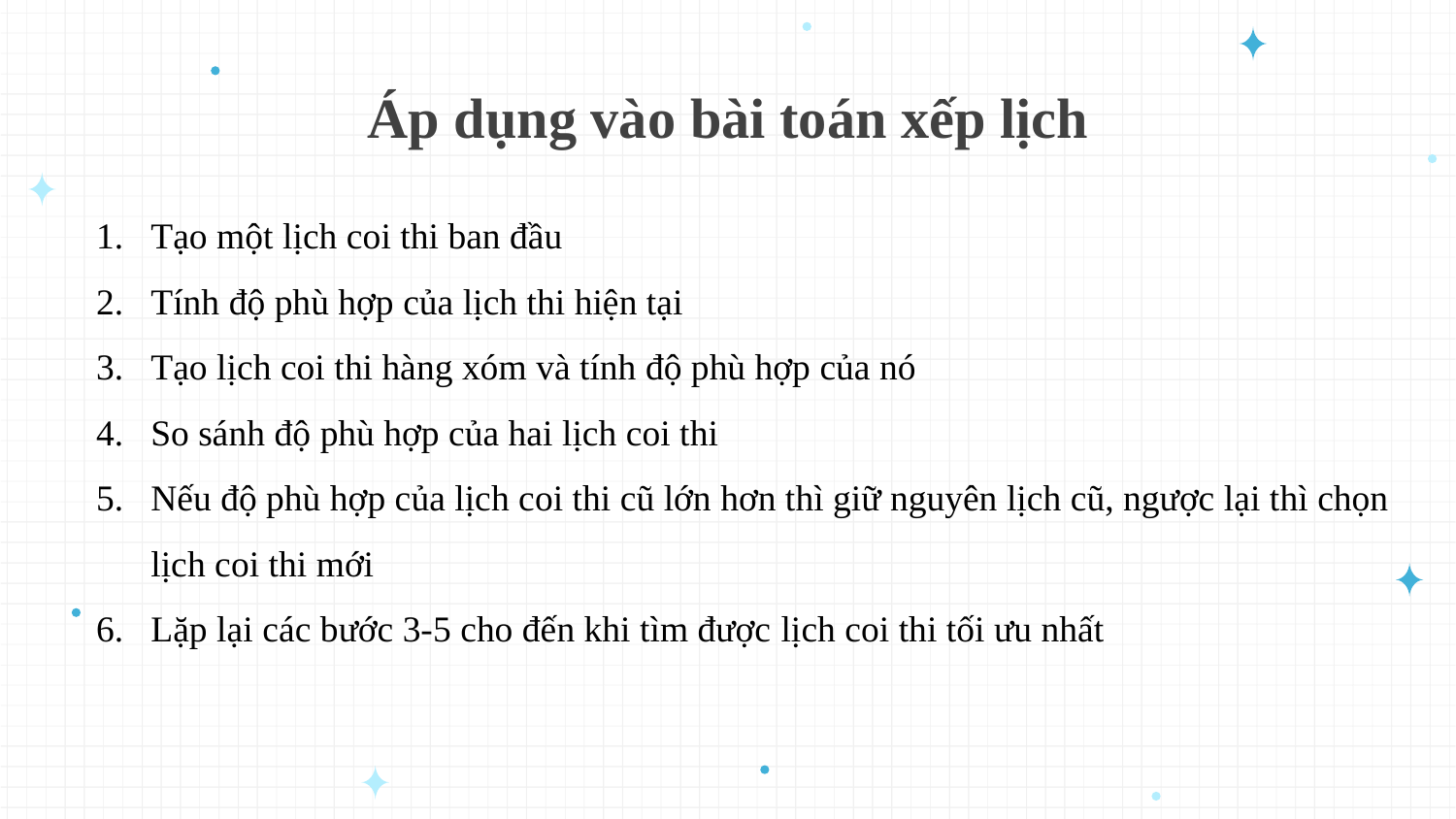

Áp dụng vào bài toán xếp lịch
Tạo một lịch coi thi ban đầu
Tính độ phù hợp của lịch thi hiện tại
Tạo lịch coi thi hàng xóm và tính độ phù hợp của nó
So sánh độ phù hợp của hai lịch coi thi
Nếu độ phù hợp của lịch coi thi cũ lớn hơn thì giữ nguyên lịch cũ, ngược lại thì chọn lịch coi thi mới
Lặp lại các bước 3-5 cho đến khi tìm được lịch coi thi tối ưu nhất